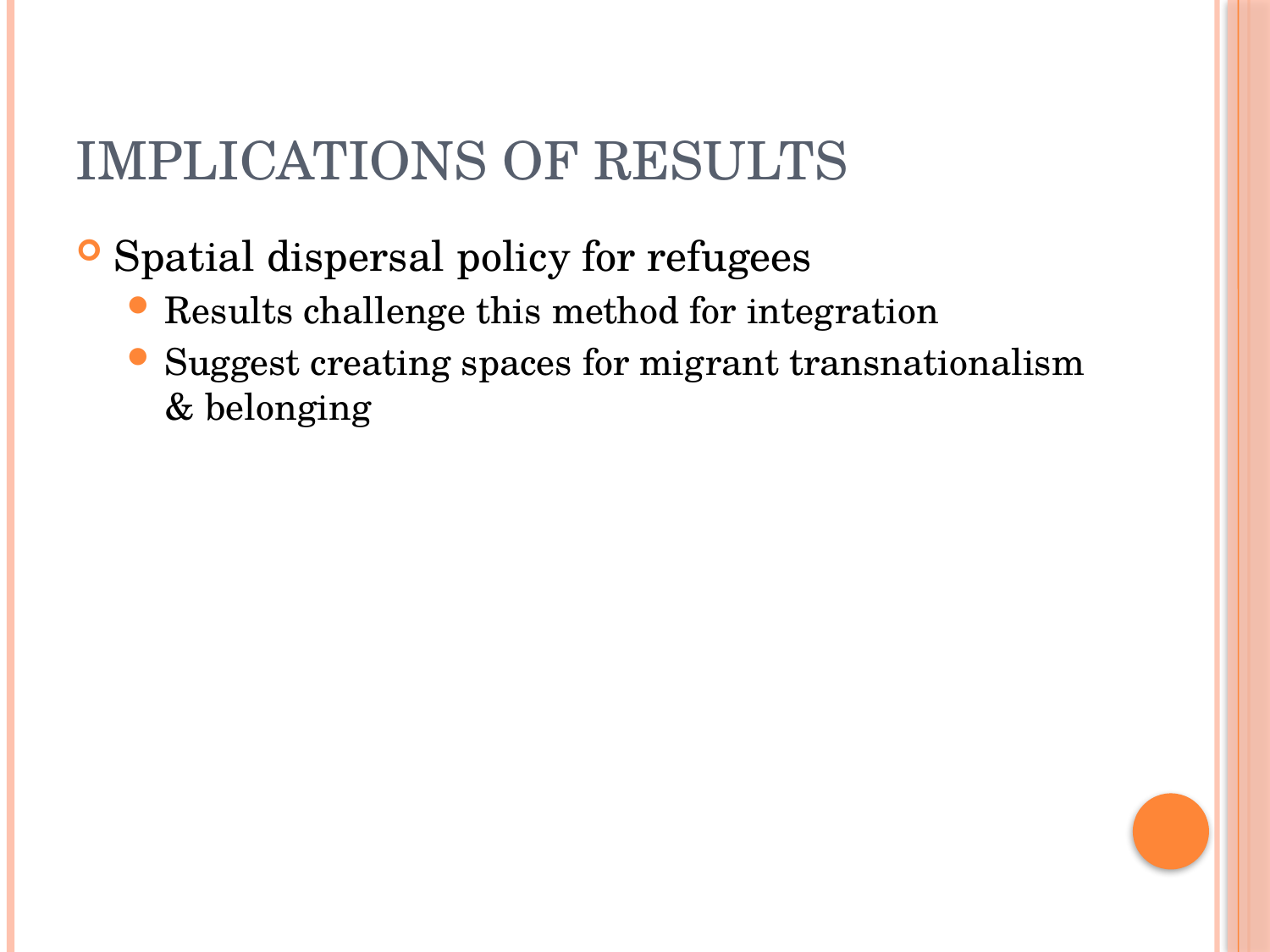

# Implications of results
Spatial dispersal policy for refugees
Results challenge this method for integration
Suggest creating spaces for migrant transnationalism & belonging